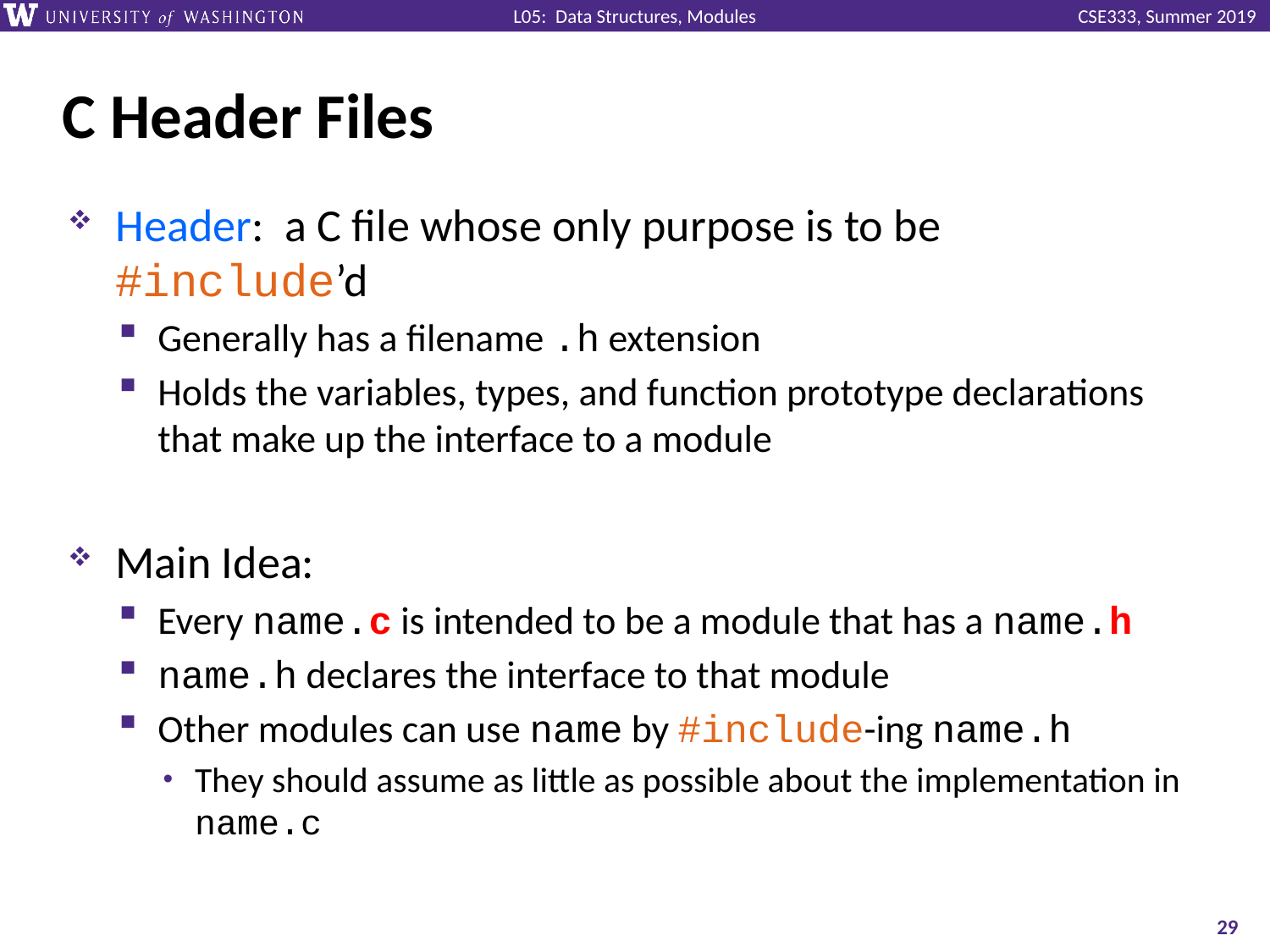

# C Header Files
Header:  a C file whose only purpose is to be #include’d
Generally has a filename .h extension
Holds the variables, types, and function prototype declarations that make up the interface to a module

Main Idea:
Every name.c is intended to be a module that has a name.h
name.h declares the interface to that module
Other modules can use name by #include-ing name.h
They should assume as little as possible about the implementation in name.c
29